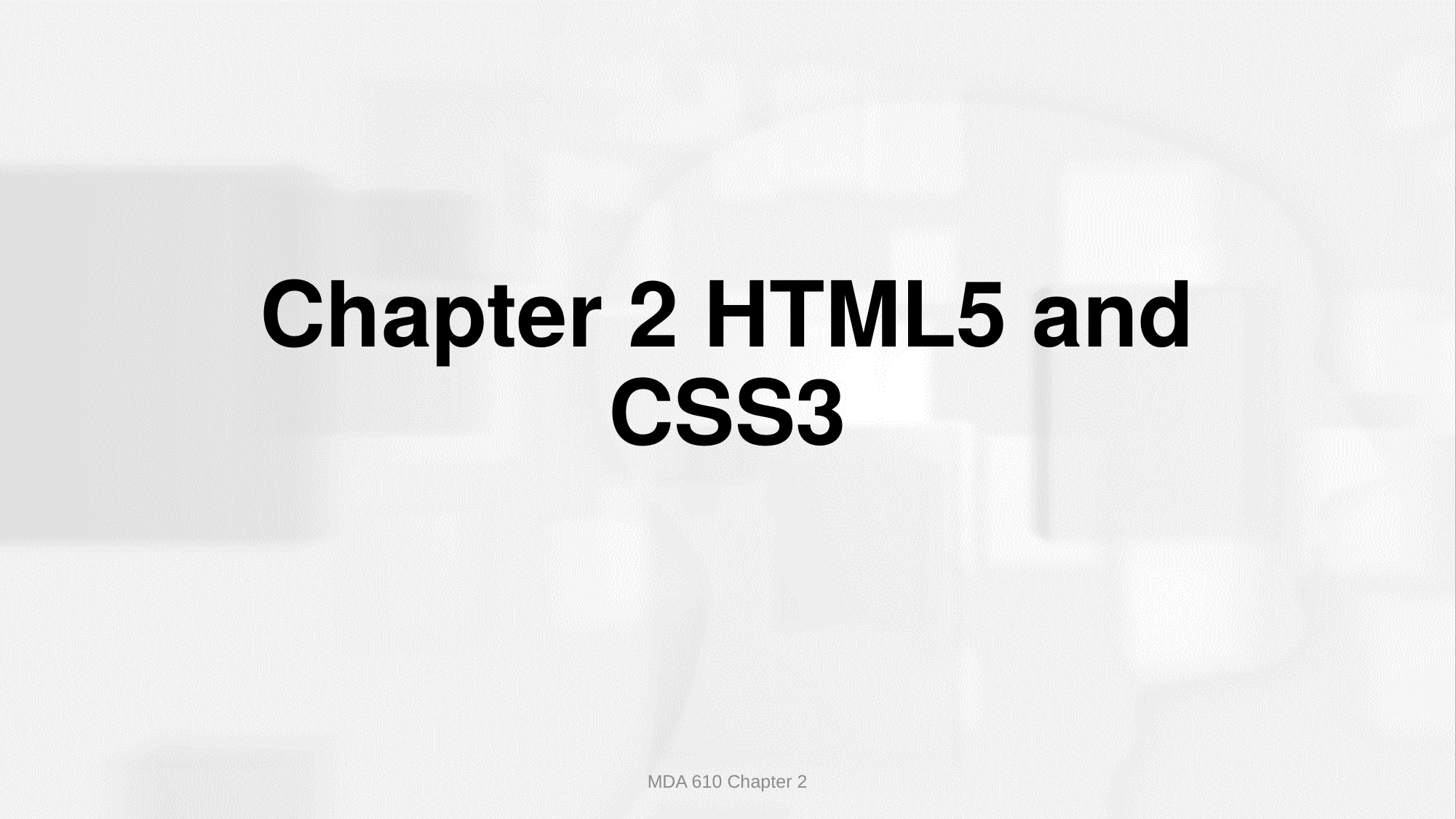

# Chapter 2 HTML5 and CSS3

MDA 610 Chapter 2